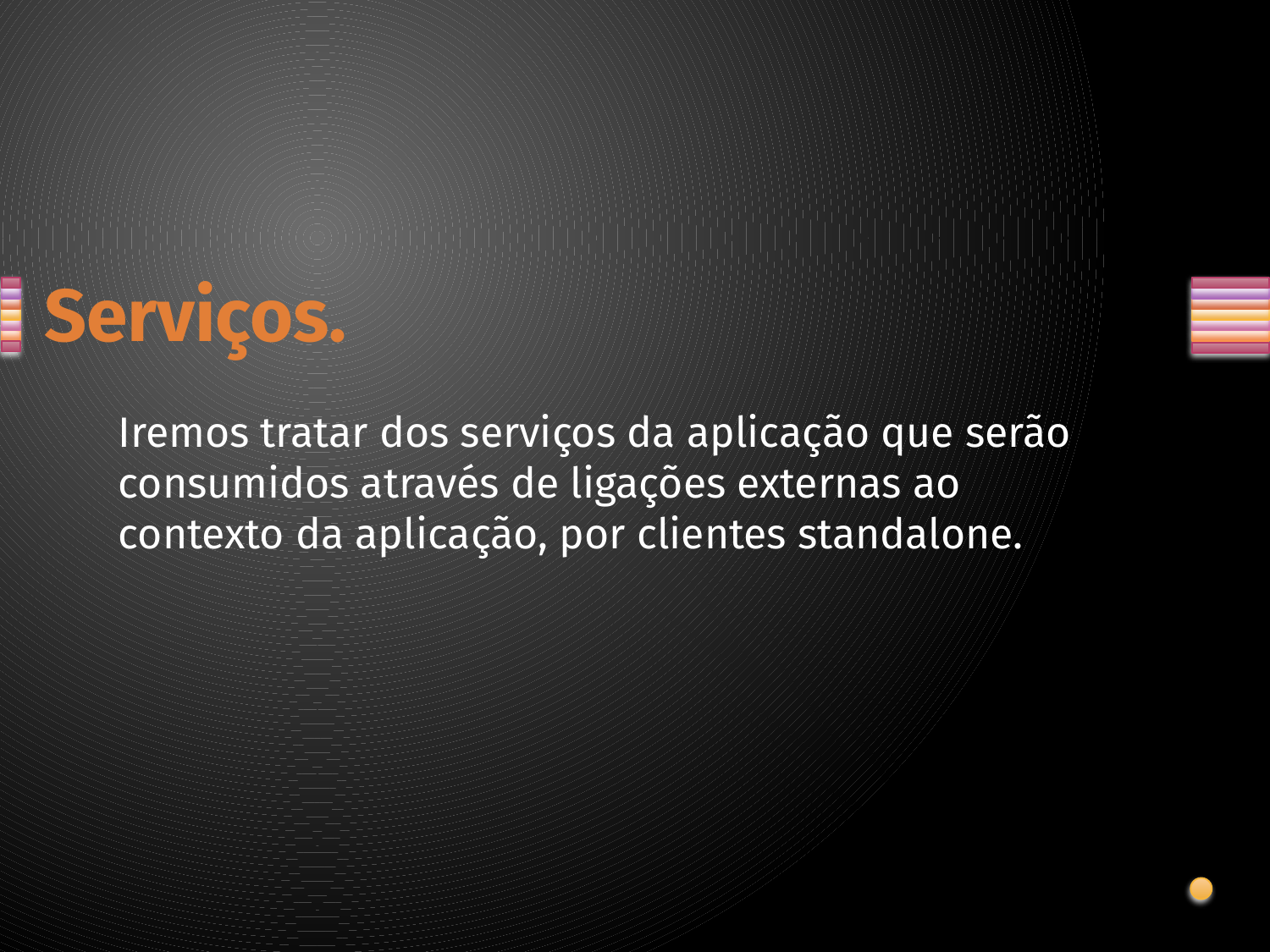

# Serviços.
Iremos tratar dos serviços da aplicação que serão consumidos através de ligações externas ao contexto da aplicação, por clientes standalone.